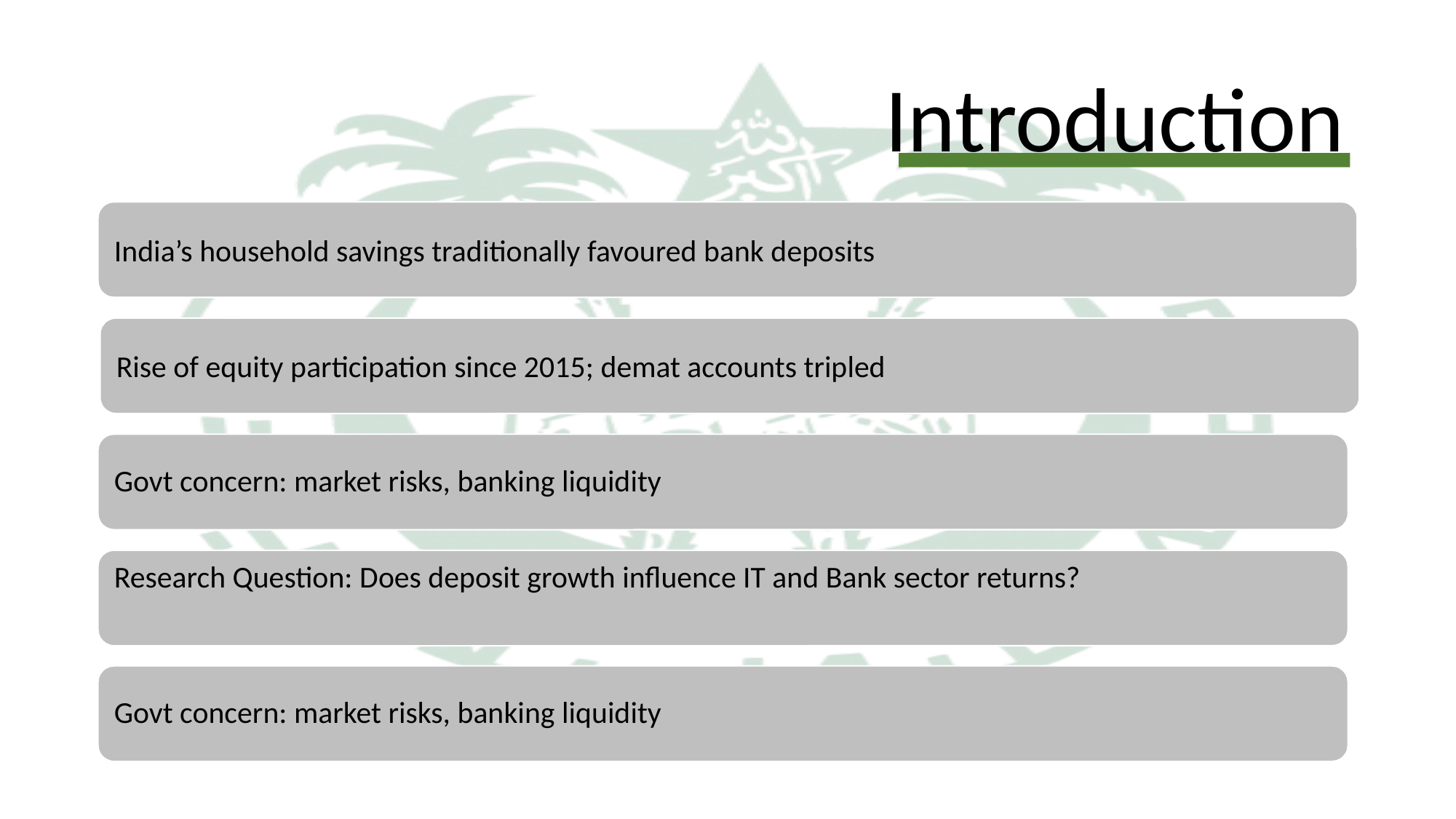

# Introduction

India’s household savings traditionally favoured bank deposits

Rise of equity participation since 2015; demat accounts tripled

Govt concern: market risks, banking liquidity

Research Question: Does deposit growth influence IT and Bank sector returns?

Govt concern: market risks, banking liquidity